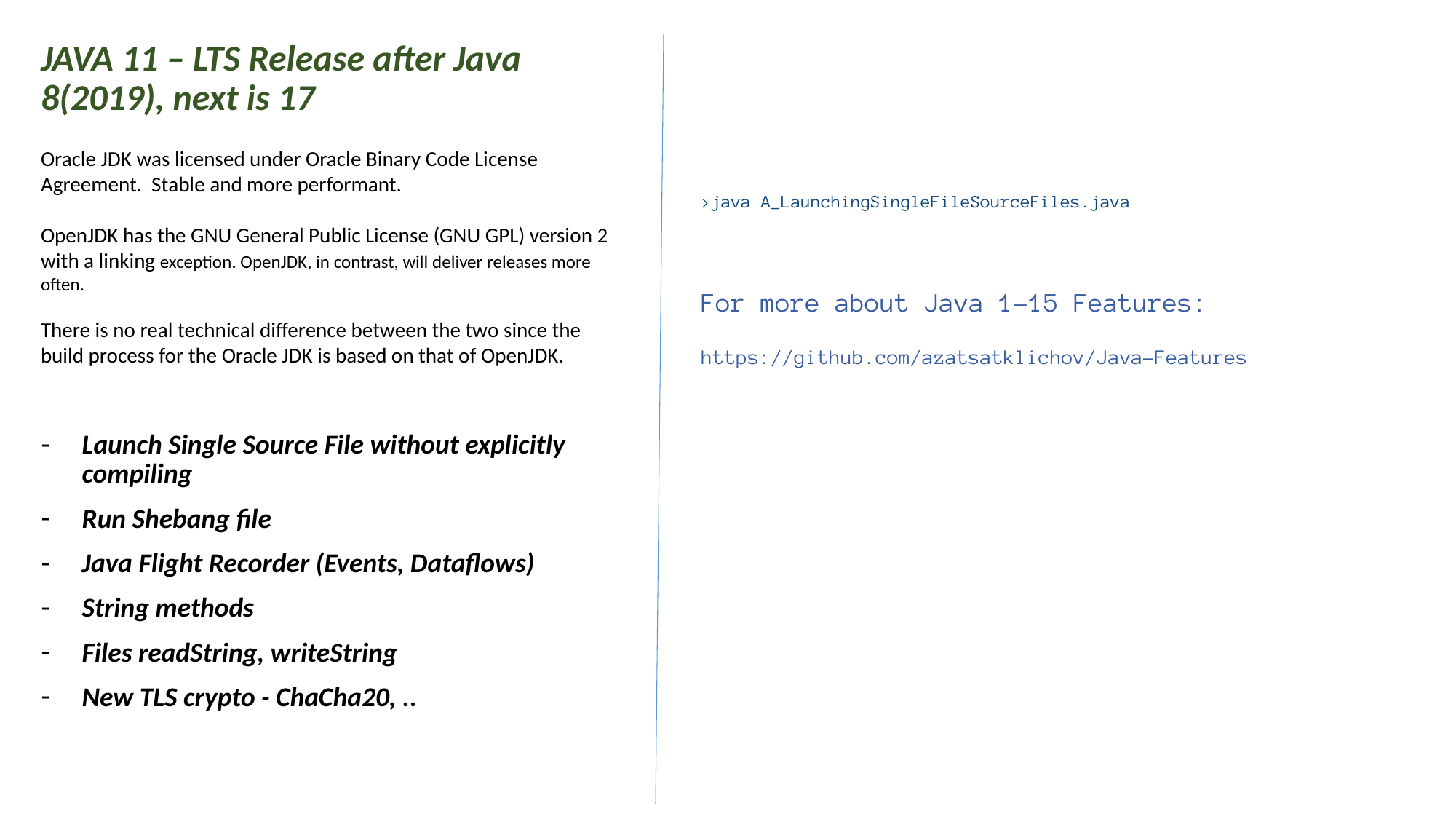

JAVA 11 – LTS Release after Java 8(2019), next is 17

Launch Single Source File without explicitly compiling
Run Shebang file
Java Flight Recorder (Events, Dataflows)
String methods
Files readString, writeString
New TLS crypto - ChaCha20, ..
Oracle JDK was licensed under Oracle Binary Code License Agreement.  Stable and more performant.

OpenJDK has the GNU General Public License (GNU GPL) version 2 with a linking exception. OpenJDK, in contrast, will deliver releases more often.

There is no real technical difference between the two since the build process for the Oracle JDK is based on that of OpenJDK.
>java A_LaunchingSingleFileSourceFiles.java

For more about Java 1-15 Features:

https://github.com/azatsatklichov/Java-Features